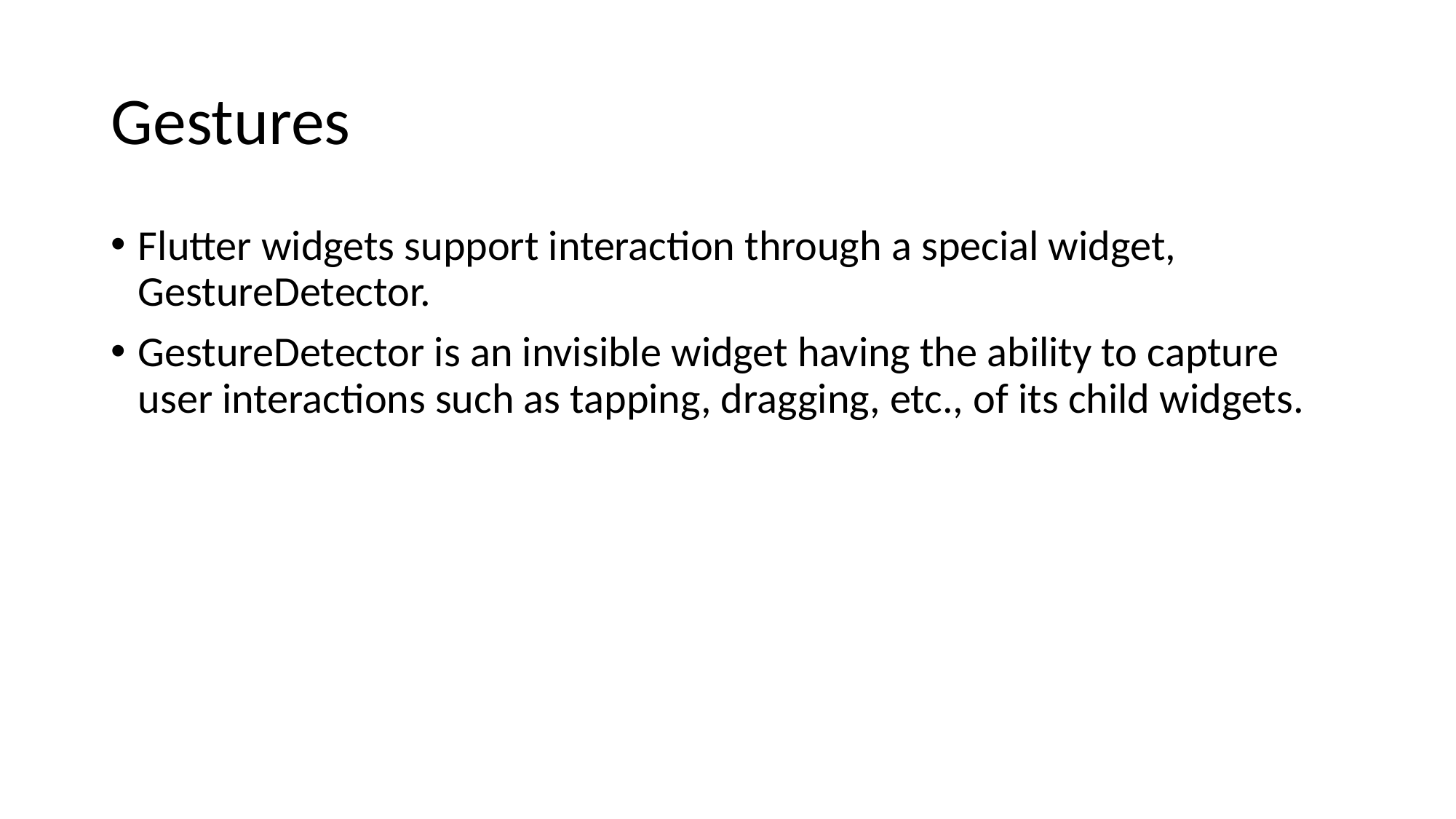

# Gestures
Flutter widgets support interaction through a special widget, GestureDetector.
GestureDetector is an invisible widget having the ability to capture user interactions such as tapping, dragging, etc., of its child widgets.